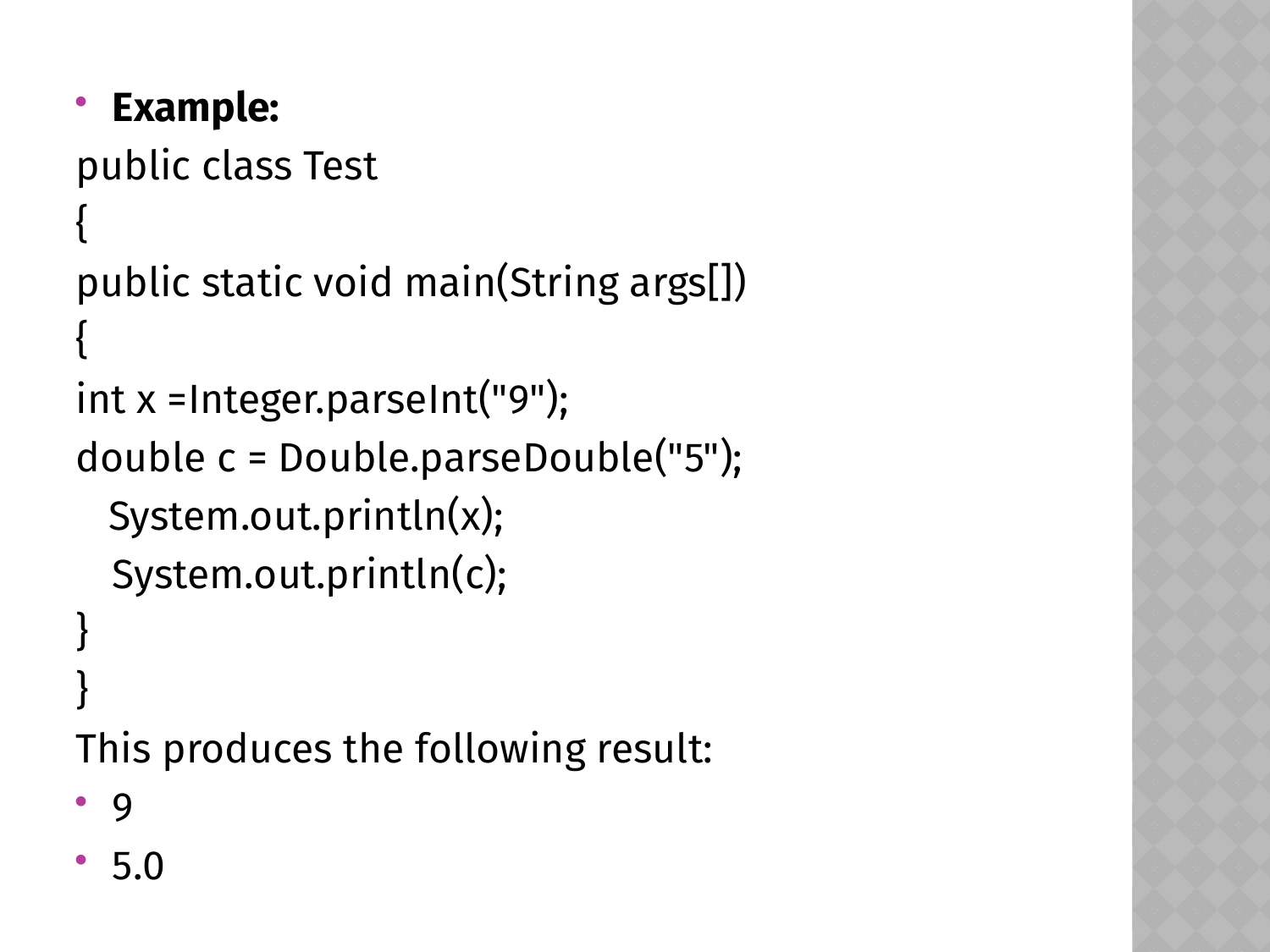

Example:
public class Test
{
public static void main(String args[])
{
int x =Integer.parseInt("9");
double c = Double.parseDouble("5");
   System.out.println(x);
	System.out.println(c);
}
}
This produces the following result:
9
5.0